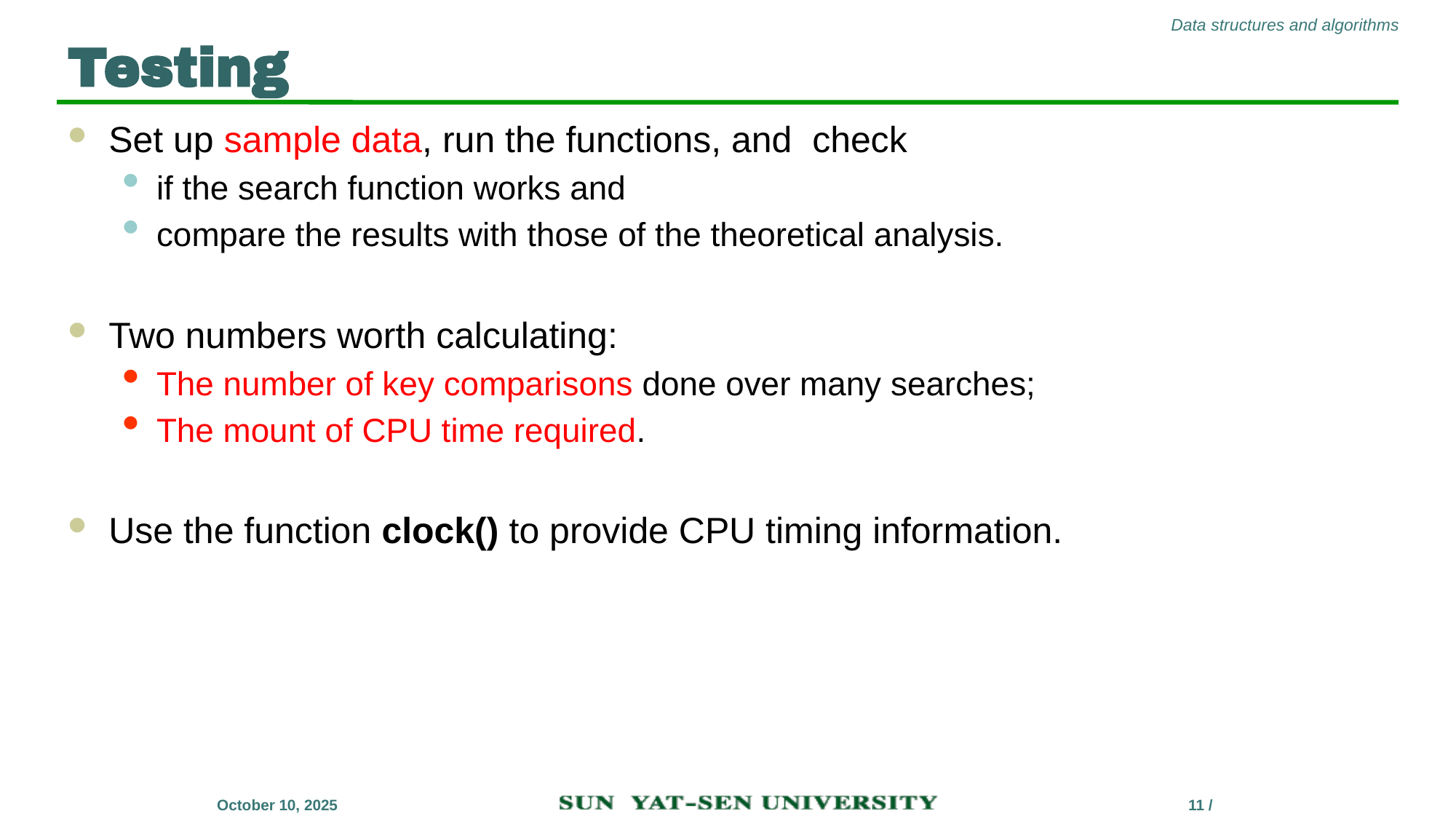

# Testing
Set up sample data, run the functions, and  check
if the search function works and
compare the results with those of the theoretical analysis.

Two numbers worth calculating:
The number of key comparisons done over many searches;
The mount of CPU time required.

Use the function clock() to provide CPU timing information.